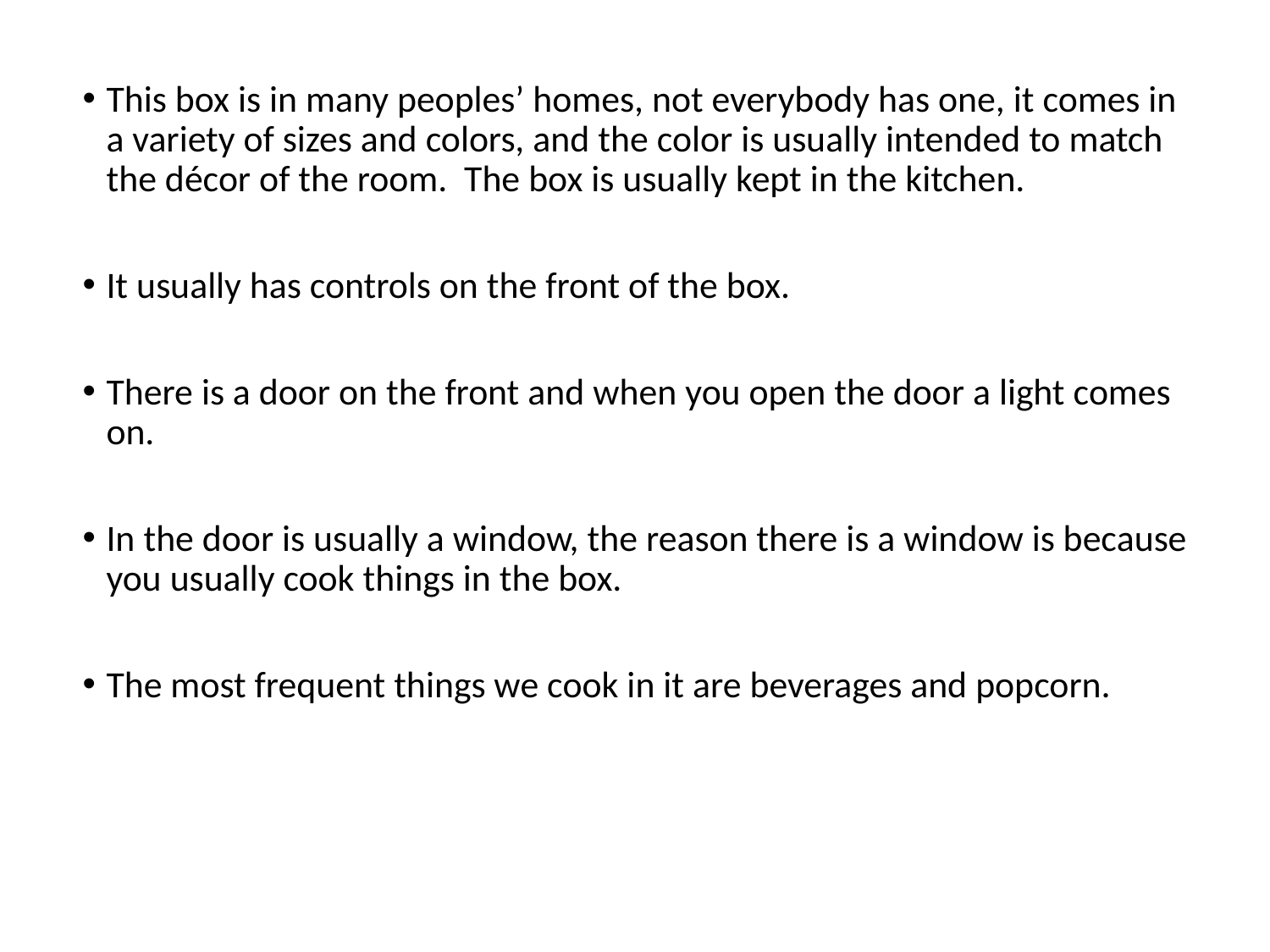

This box is in many peoples’ homes, not everybody has one, it comes in a variety of sizes and colors, and the color is usually intended to match the décor of the room.  The box is usually kept in the kitchen.

It usually has controls on the front of the box.

There is a door on the front and when you open the door a light comes on.

In the door is usually a window, the reason there is a window is because you usually cook things in the box.

The most frequent things we cook in it are beverages and popcorn.